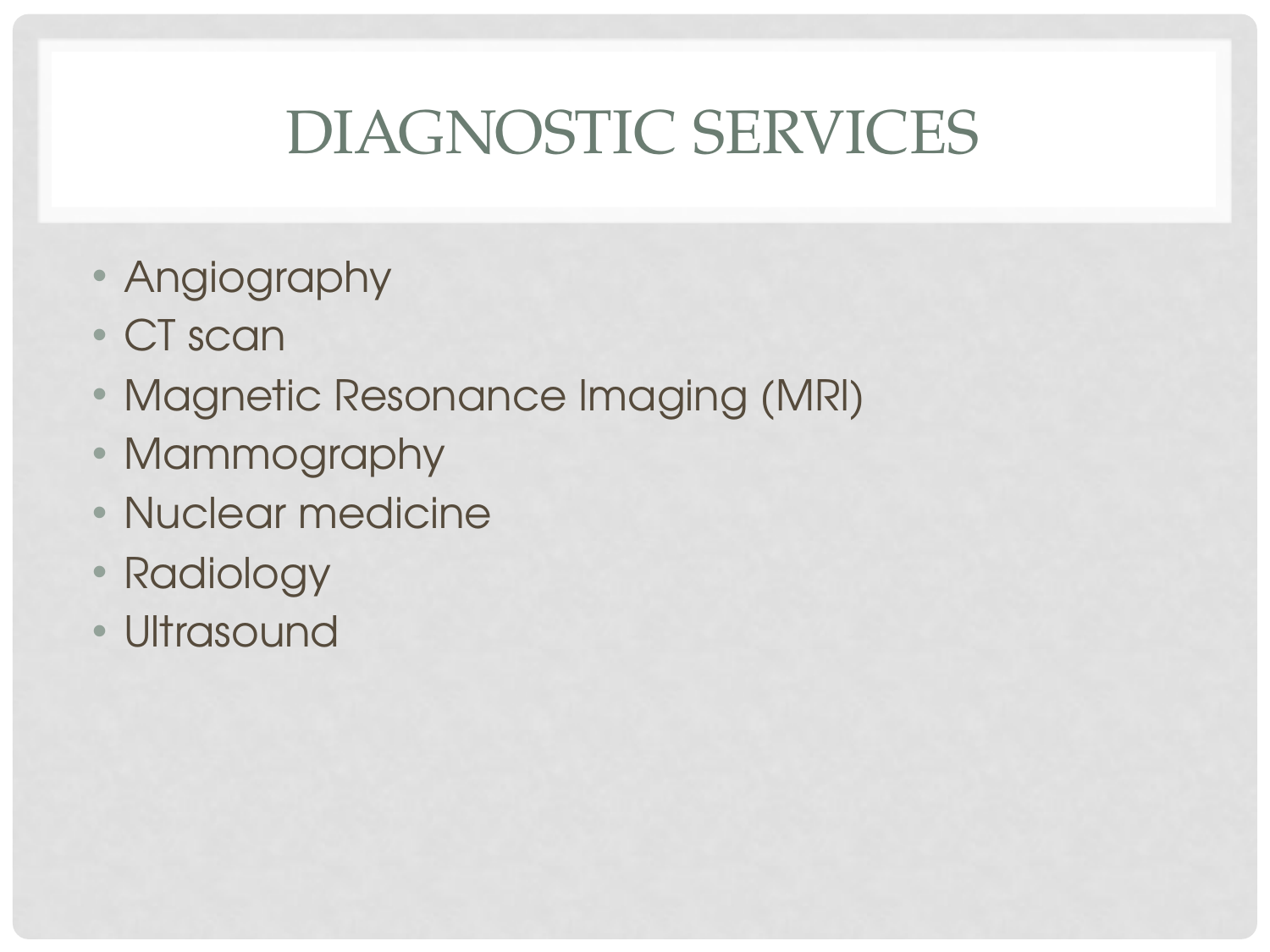

# Diagnostic services
Angiography
CT scan
Magnetic Resonance Imaging (MRI)
Mammography
Nuclear medicine
Radiology
Ultrasound